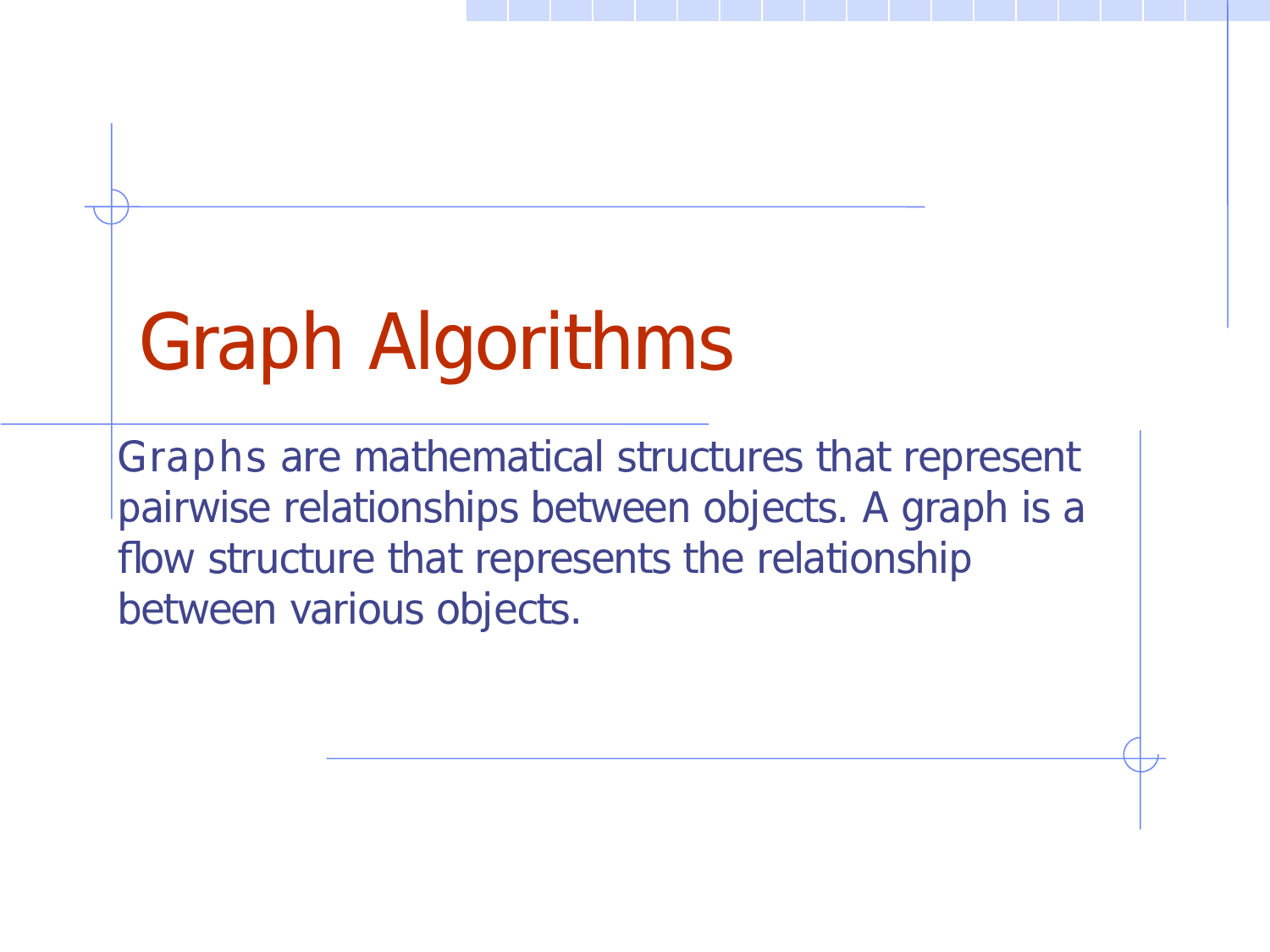

# Graph Algorithms
Graphs are mathematical structures that represent pairwise relationships between objects. A graph is a flow structure that represents the relationship between various objects.